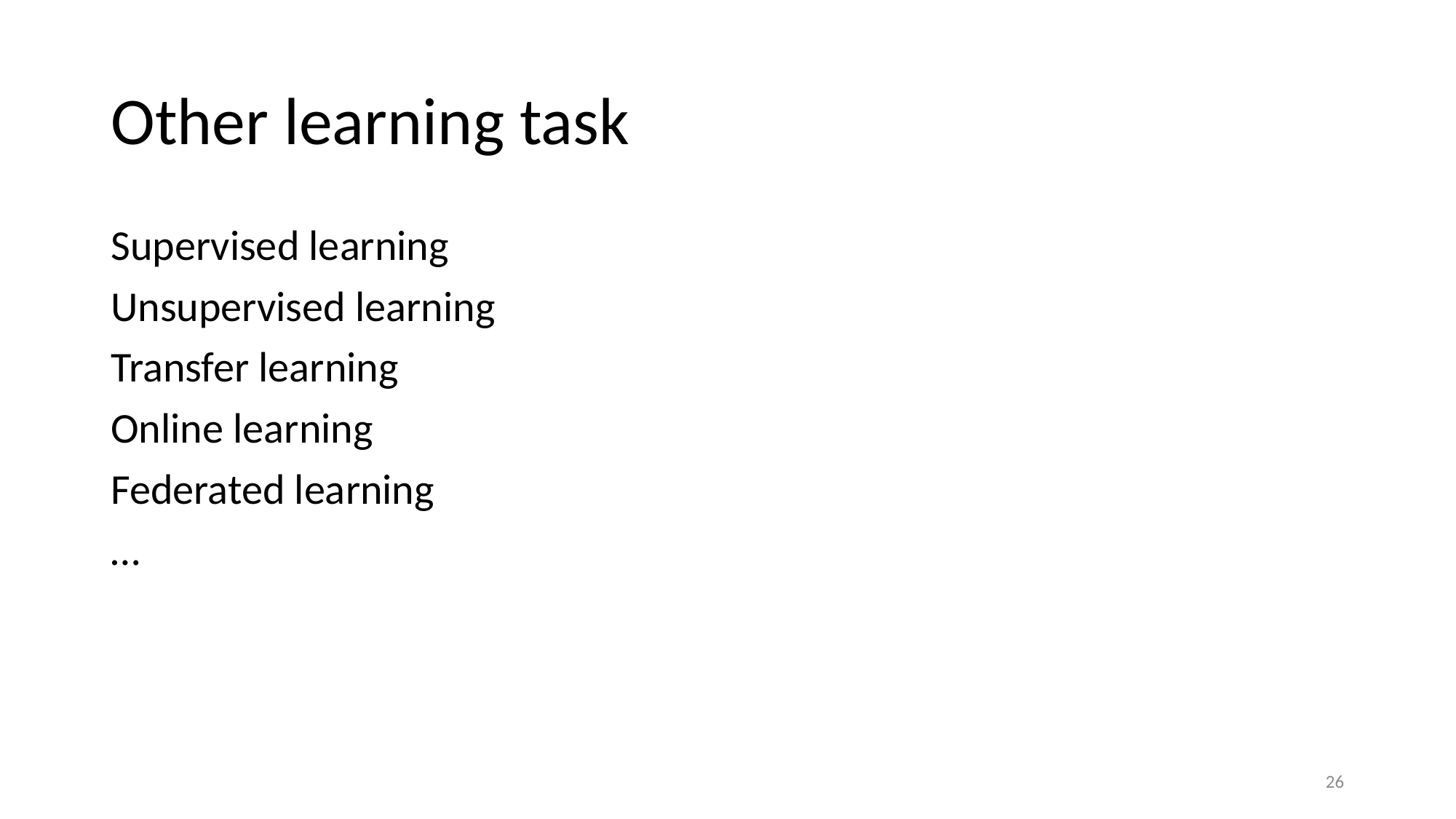

# Other learning task
Supervised learning
Unsupervised learning
Transfer learning
Online learning
Federated learning
…
26